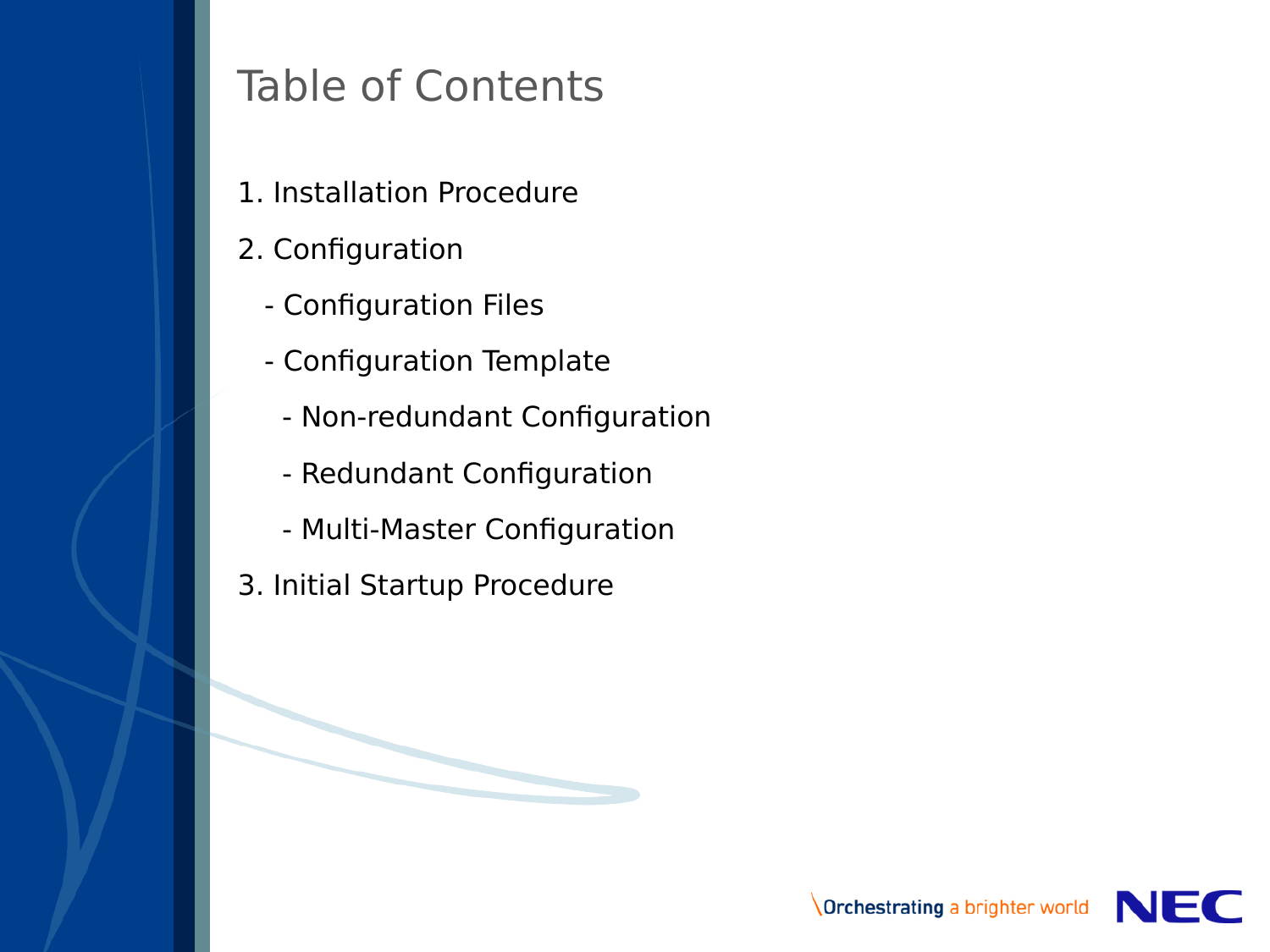

# Table of Contents
1. Installation Procedure
2. Configuration
   - Configuration Files
   - Configuration Template
     - Non-redundant Configuration
     - Redundant Configuration
     - Multi-Master Configuration
3. Initial Startup Procedure